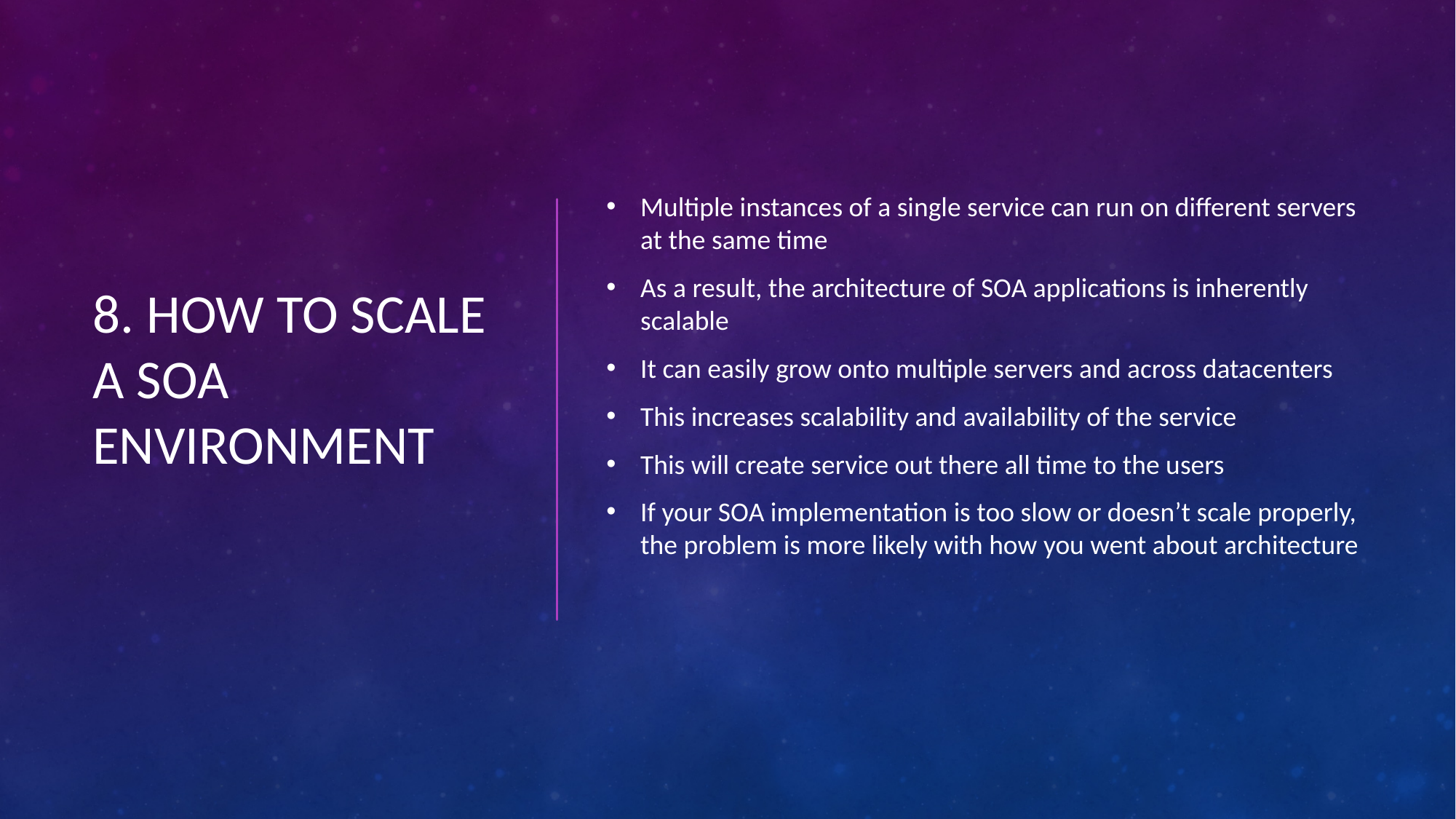

# 8. How to scale a SOA environment

Multiple instances of a single service can run on different servers at the same time
As a result, the architecture of SOA applications is inherently scalable
It can easily grow onto multiple servers and across datacenters
This increases scalability and availability of the service
This will create service out there all time to the users
If your SOA implementation is too slow or doesn’t scale properly, the problem is more likely with how you went about architecture